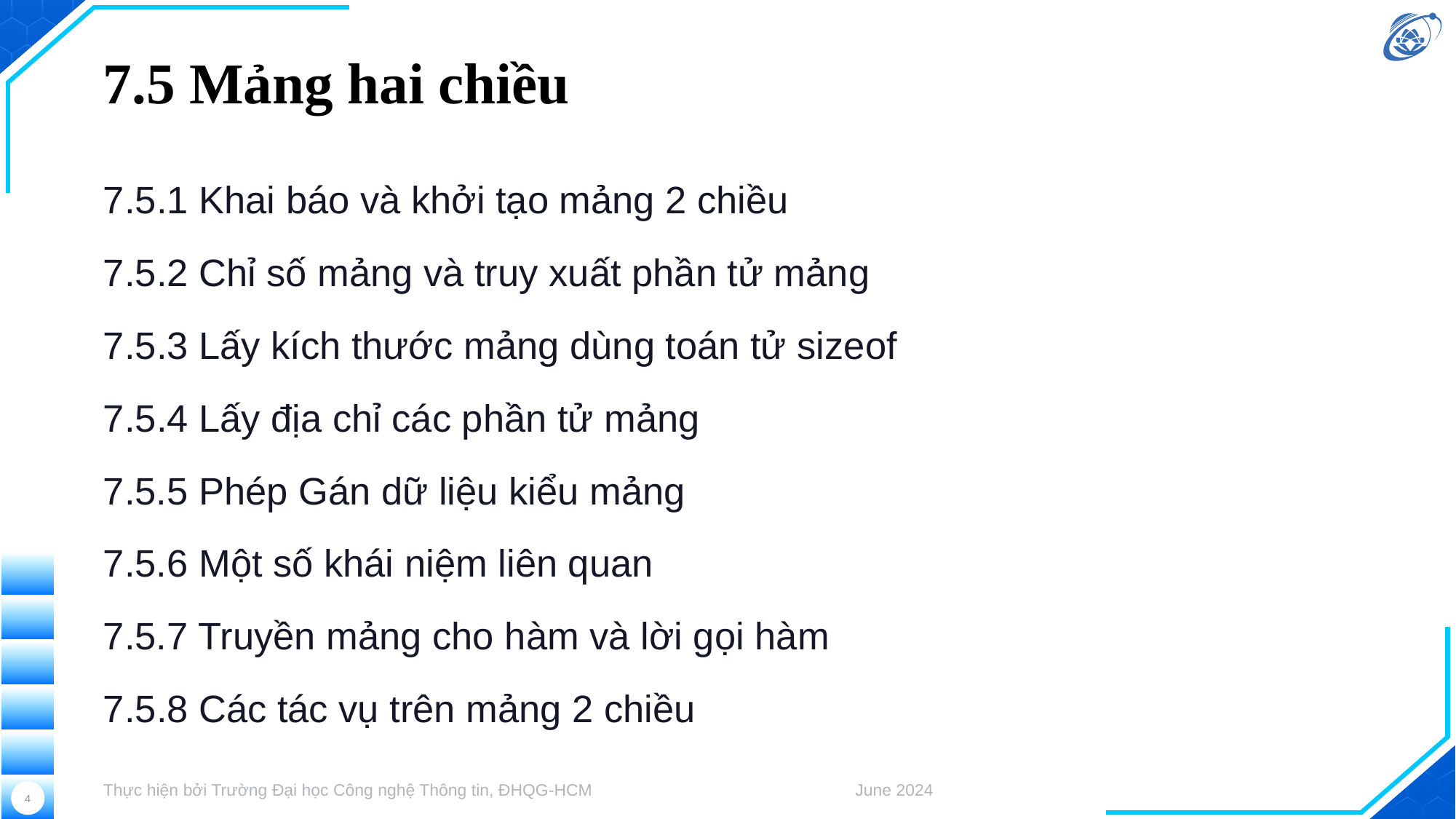

# 7.5 Mảng hai chiều
7.5.1 Khai báo và khởi tạo mảng 2 chiều
7.5.2 Chỉ số mảng và truy xuất phần tử mảng
7.5.3 Lấy kích thước mảng dùng toán tử sizeof
7.5.4 Lấy địa chỉ các phần tử mảng
7.5.5 Phép Gán dữ liệu kiểu mảng
7.5.6 Một số khái niệm liên quan
7.5.7 Truyền mảng cho hàm và lời gọi hàm
7.5.8 Các tác vụ trên mảng 2 chiều
Thực hiện bởi Trường Đại học Công nghệ Thông tin, ĐHQG-HCM
June 2024
4